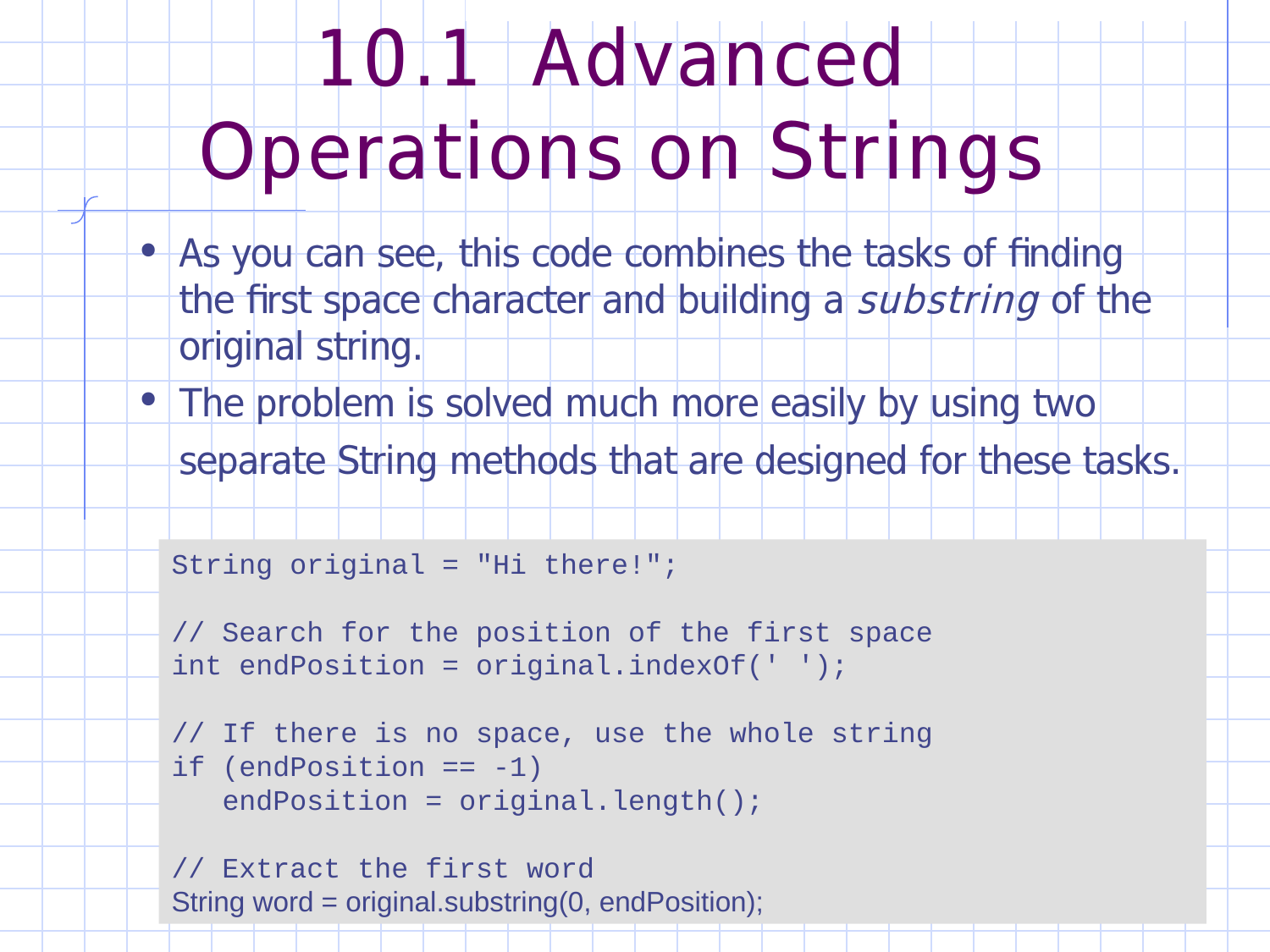

# 10.1  Advanced Operations on Strings
As you can see, this code combines the tasks of finding the first space character and building a substring of the original string.
The problem is solved much more easily by using two separate String methods that are designed for these tasks.
String original = "Hi there!";

// Search for the position of the first space
int endPosition = original.indexOf(' ');

// If there is no space, use the whole string
if (endPosition == -1)
   endPosition = original.length();

// Extract the first word
String word = original.substring(0, endPosition);